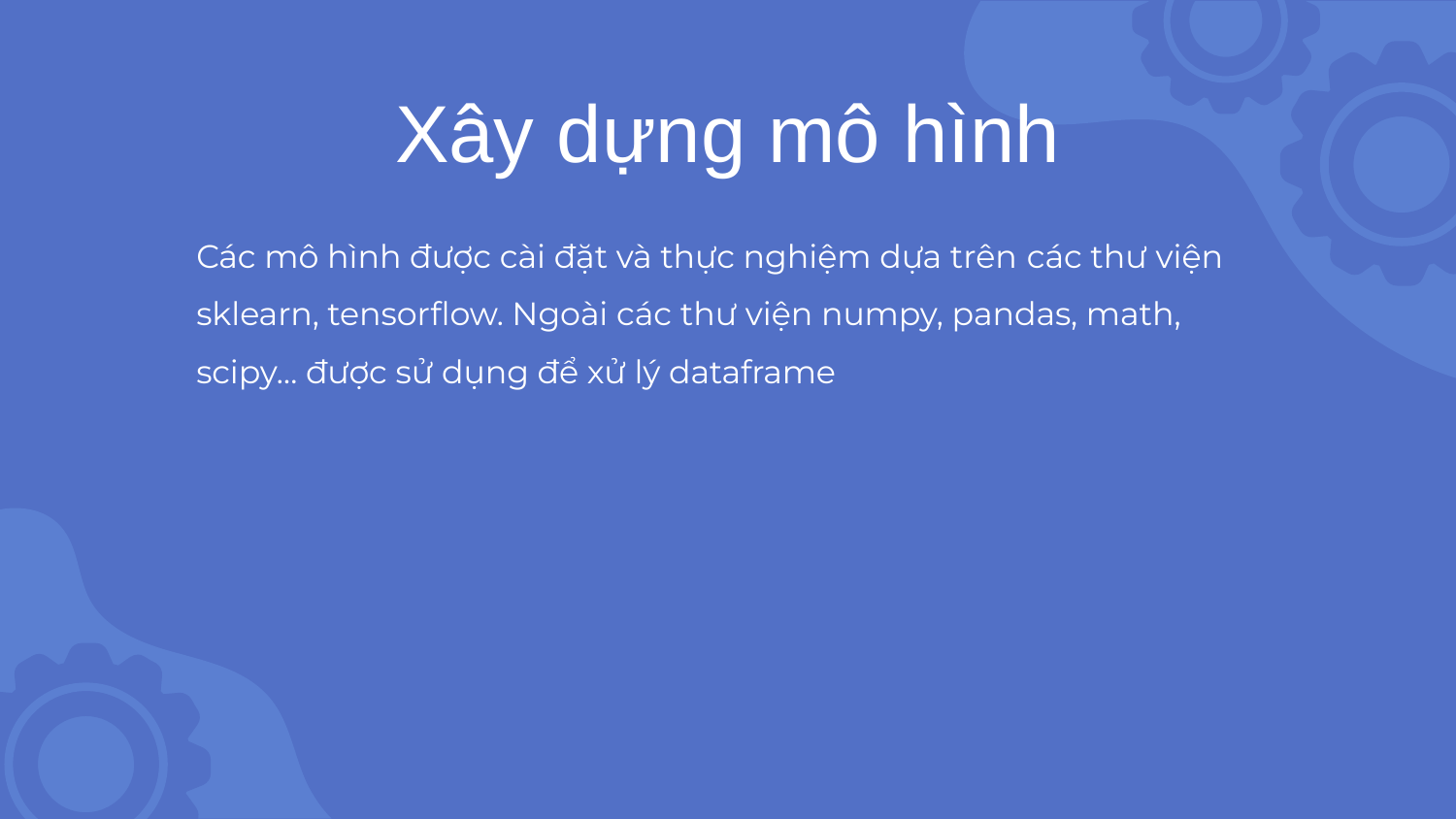

Xây dựng mô hình
Các mô hình được cài đặt và thực nghiệm dựa trên các thư viện sklearn, tensorflow. Ngoài các thư viện numpy, pandas, math, scipy… được sử dụng để xử lý dataframe